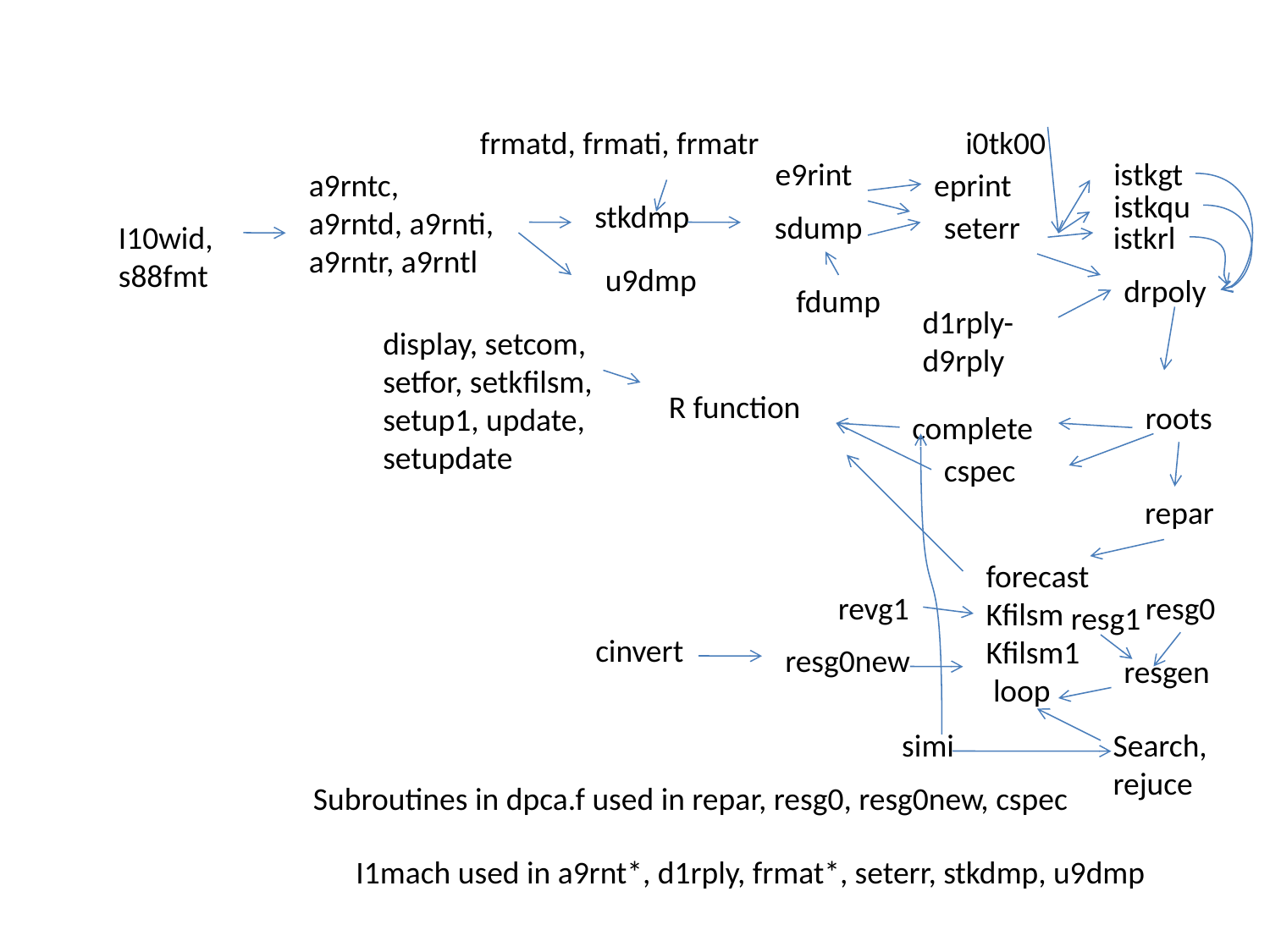

frmatd, frmati, frmatr
i0tk00
e9rint
istkgt
a9rntc, a9rntd, a9rnti, a9rntr, a9rntl
eprint
istkqu
stkdmp
seterr
sdump
I10wid,s88fmt
istkrl
u9dmp
drpoly
fdump
d1rply-d9rply
display, setcom, setfor, setkfilsm, setup1, update, setupdate
R function
roots
complete
cspec
repar
forecast
Kfilsm
Kfilsm1
 loop
revg1
resg0
resg1
cinvert
resg0new
resgen
simi
Search,
rejuce
Subroutines in dpca.f used in repar, resg0, resg0new, cspec
I1mach used in a9rnt*, d1rply, frmat*, seterr, stkdmp, u9dmp